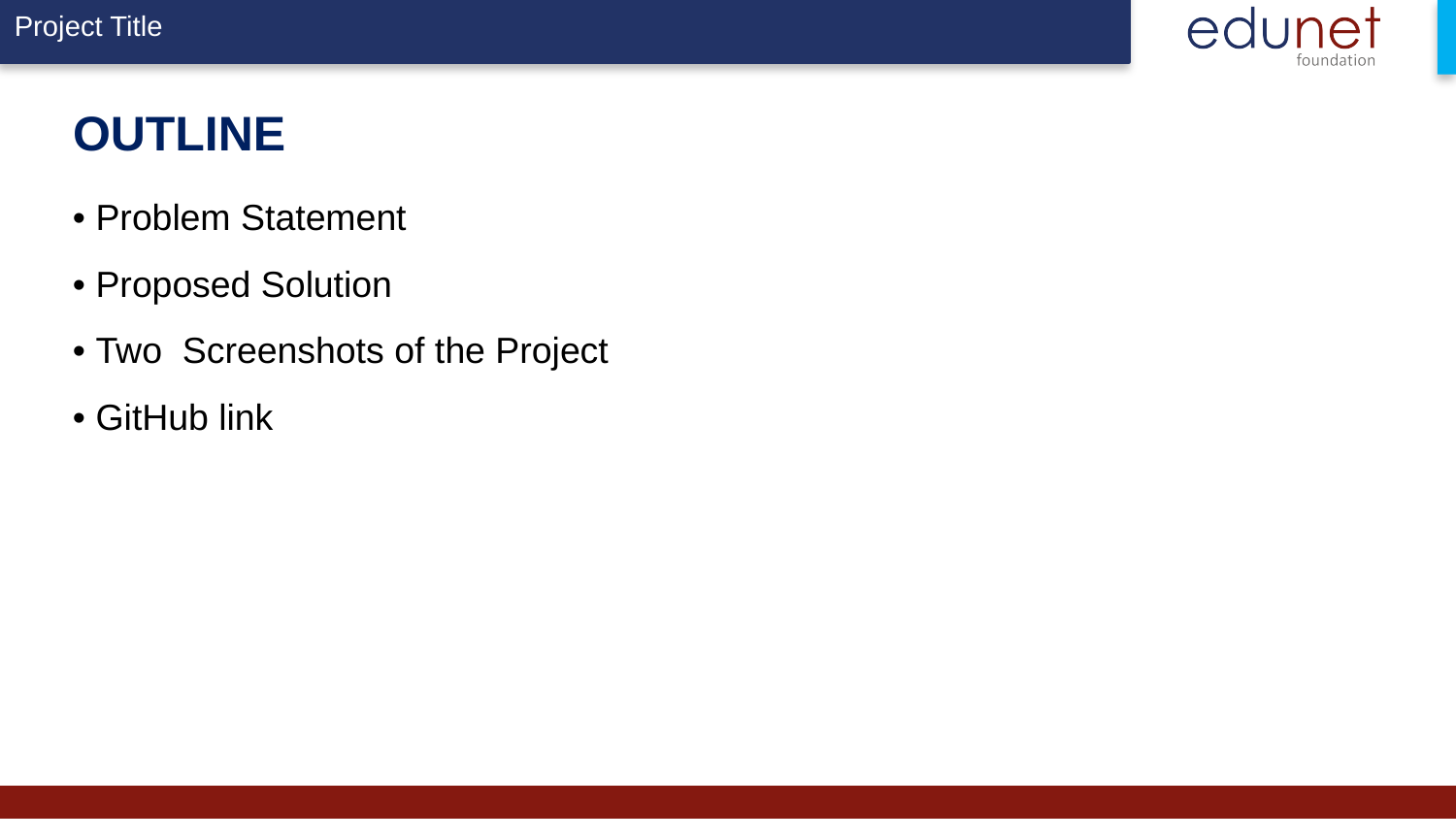

OUTLINE
• Problem Statement
• Proposed Solution
• Two  Screenshots of the Project
• GitHub link